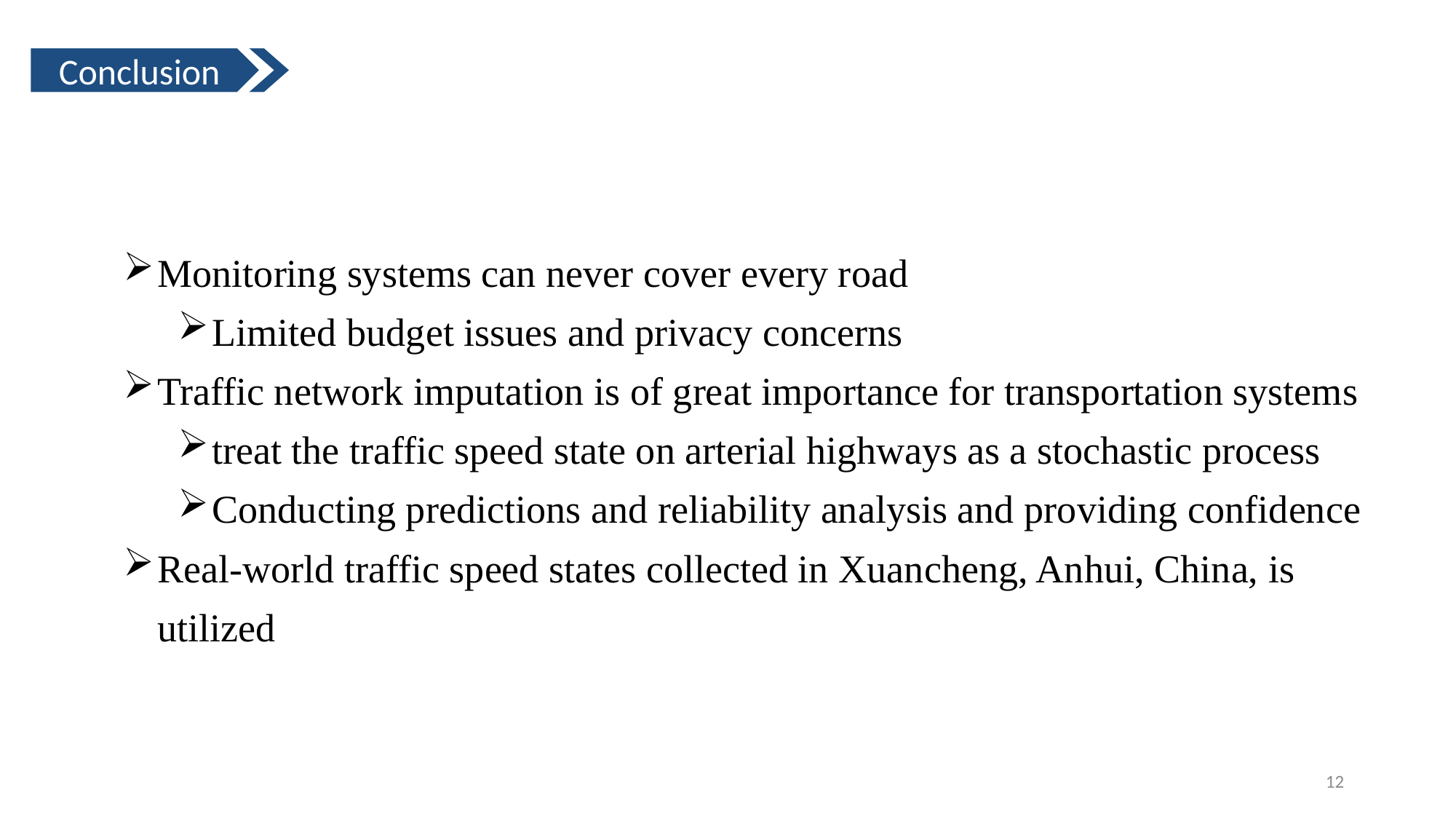

Conclusion

Monitoring systems can never cover every road
Limited budget issues and privacy concerns
Traffic network imputation is of great importance for transportation systems
treat the traffic speed state on arterial highways as a stochastic process
Conducting predictions and reliability analysis and providing confidence
Real-world traffic speed states collected in Xuancheng, Anhui, China, is utilized

12